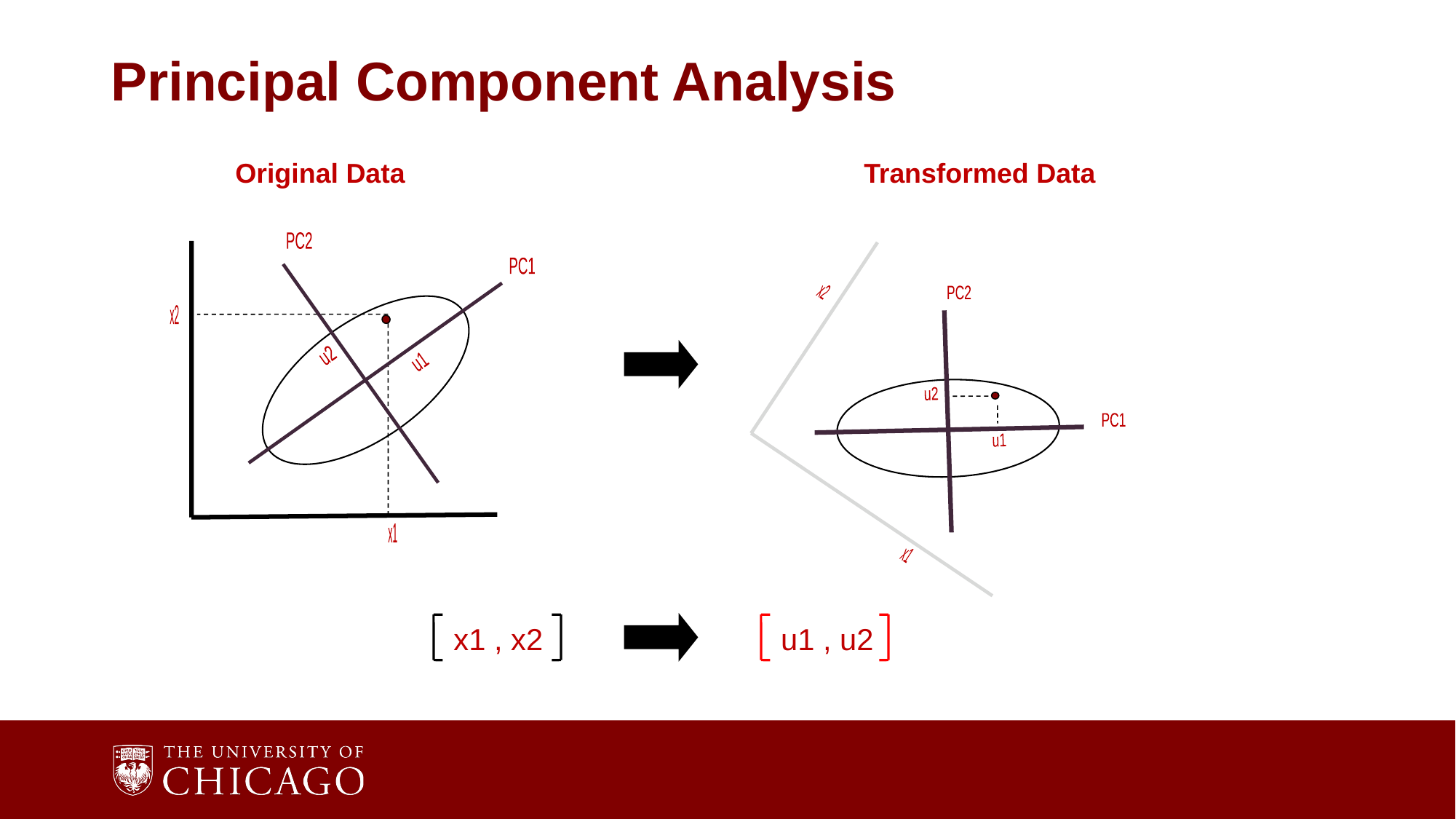

# Principal Component Analysis
Original Data
Transformed Data

PC2

PC1
x2
PC2
x2

u2
u1

u2

PC1

u1

x1
x1

x1 , x2

u1 , u2